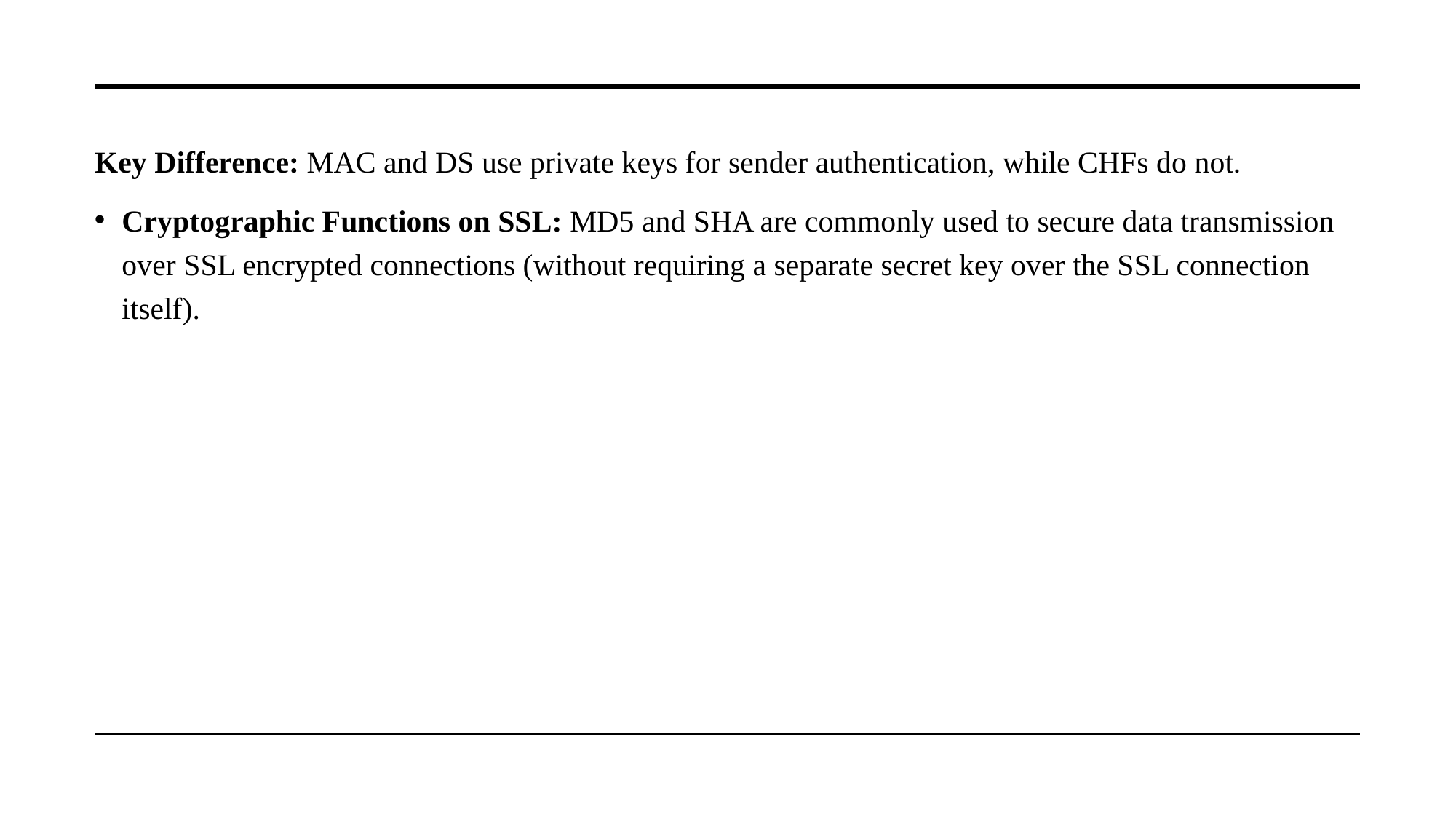

Key Difference: MAC and DS use private keys for sender authentication, while CHFs do not.
Cryptographic Functions on SSL: MD5 and SHA are commonly used to secure data transmission over SSL encrypted connections (without requiring a separate secret key over the SSL connection itself).